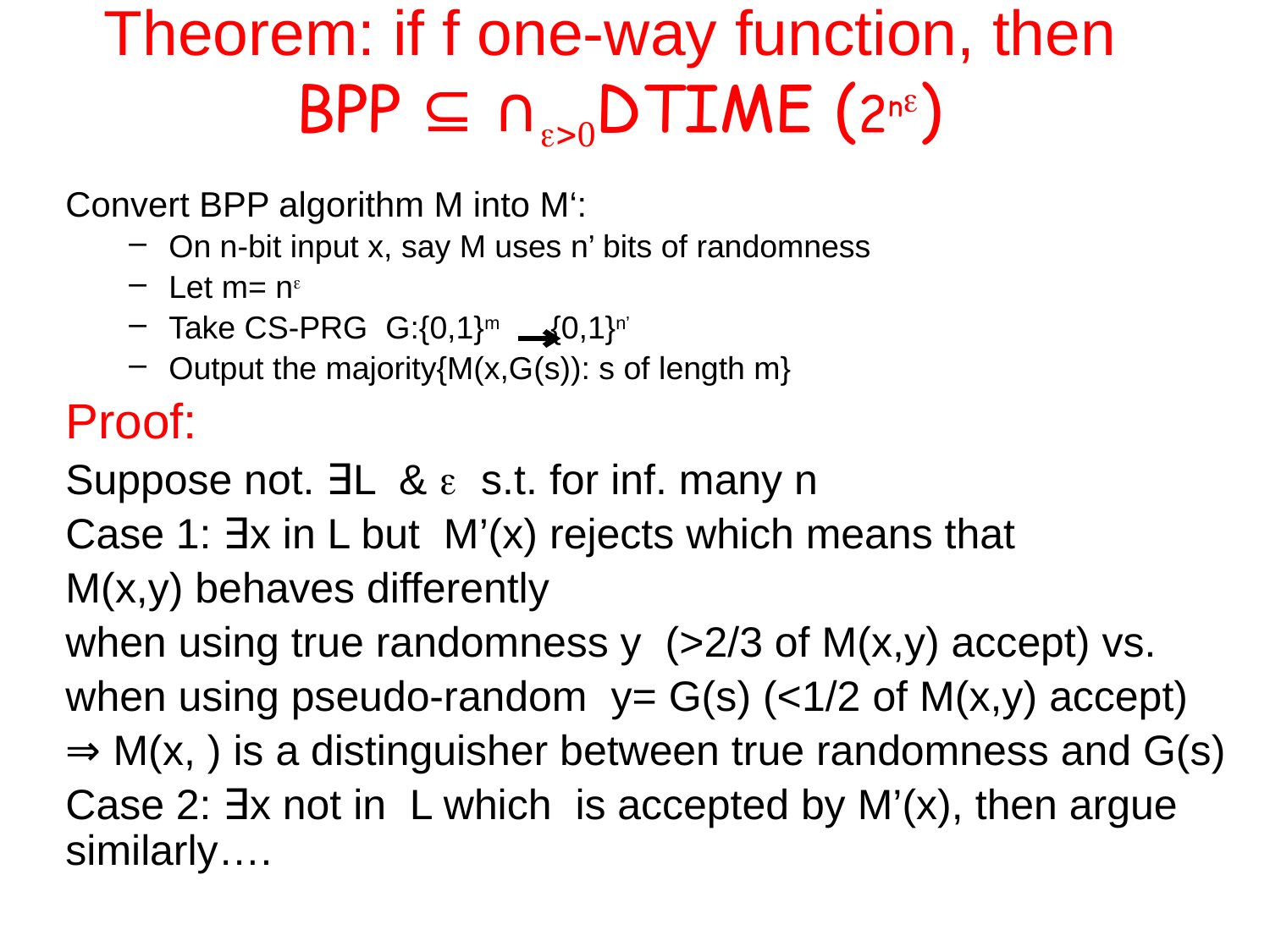

# Theorem: if f one-way function, then BPP ⊆ ∩ε>0DTIME (2nε)
Convert BPP algorithm M into M‘:
On n-bit input x, say M uses n’ bits of randomness
Let m= nε
Take CS-PRG  G:{0,1}m          {0,1}n’
Output the majority{M(x,G(s)): s of length m}
Proof:
Suppose not. ∃L  & ε  s.t. for inf. many n
Case 1: ∃x in L but  M’(x) rejects which means that
M(x,y) behaves differently
when using true randomness y  (>2/3 of M(x,y) accept) vs.
when using pseudo-random  y= G(s) (<1/2 of M(x,y) accept)
⇒ M(x, ) is a distinguisher between true randomness and G(s)
Case 2: ∃x not in  L which  is accepted by M’(x), then argue similarly….